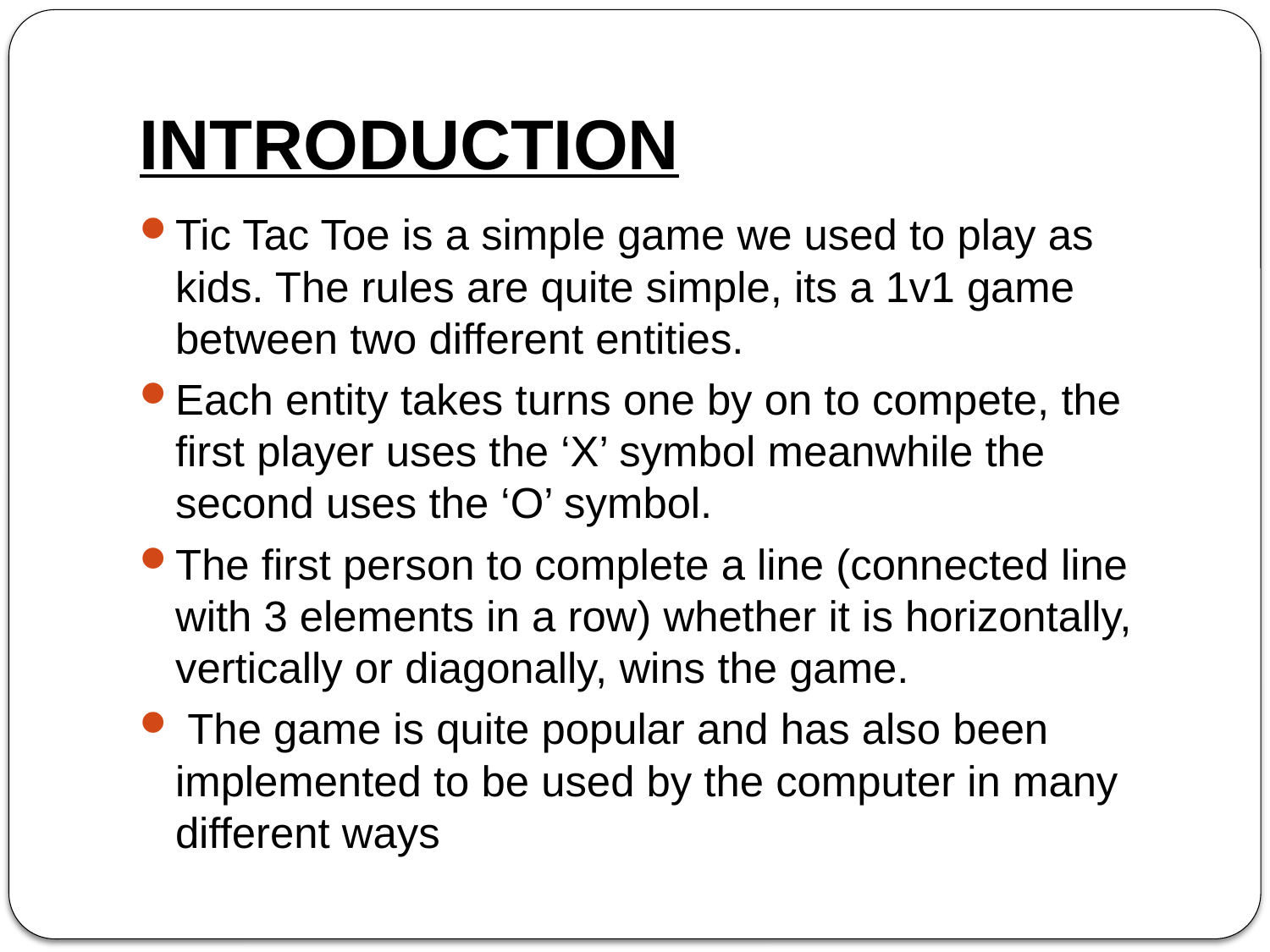

# INTRODUCTION
Tic Tac Toe is a simple game we used to play as kids. The rules are quite simple, its a 1v1 game between two different entities.
Each entity takes turns one by on to compete, the first player uses the ‘X’ symbol meanwhile the second uses the ‘O’ symbol.
The first person to complete a line (connected line with 3 elements in a row) whether it is horizontally, vertically or diagonally, wins the game.
 The game is quite popular and has also been implemented to be used by the computer in many different ways